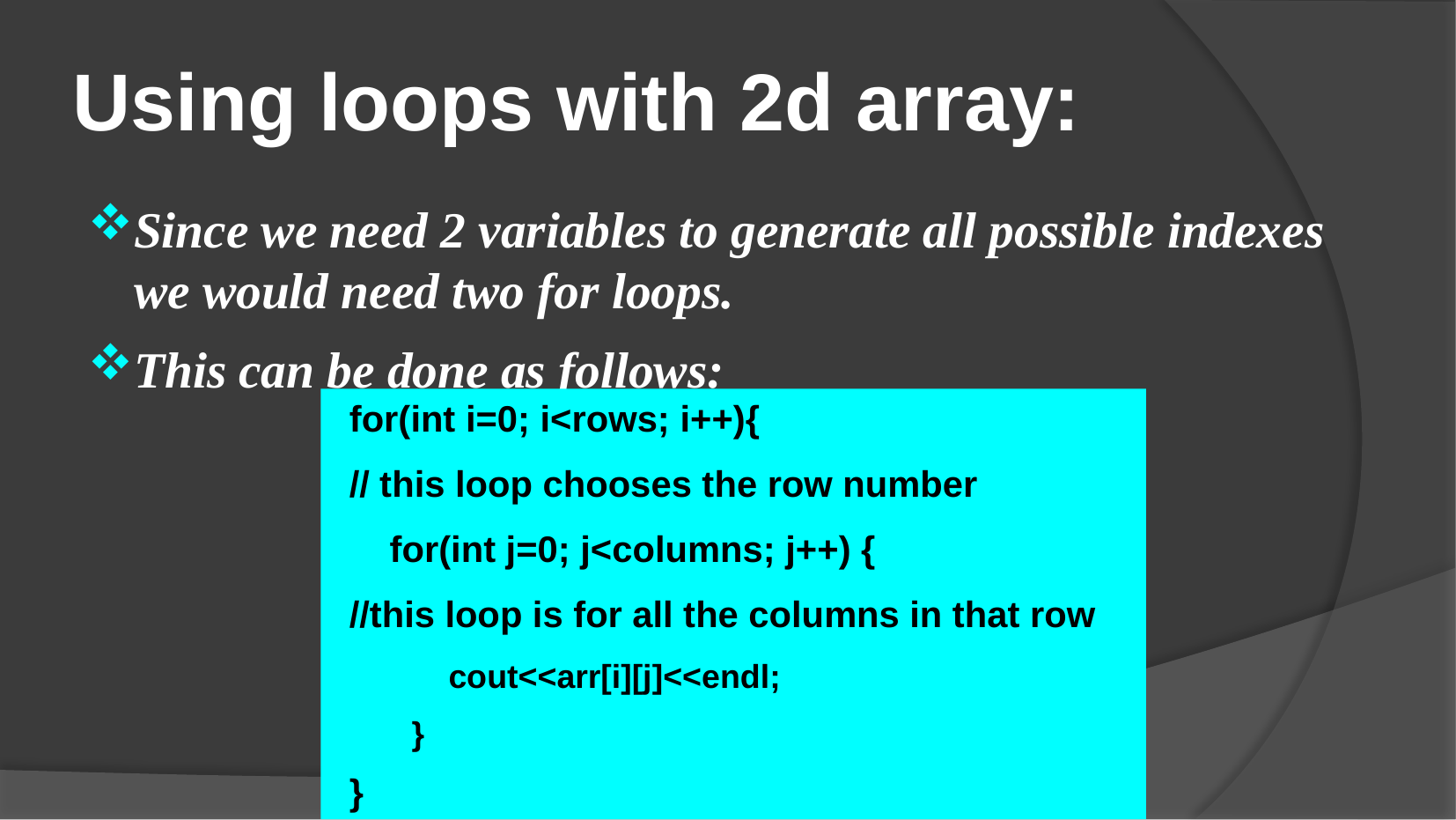

Using loops with 2d array:
Since we need 2 variables to generate all possible indexes we would need two for loops.
This can be done as follows:

for(int i=0; i<rows; i++){
// this loop chooses the row number
    for(int j=0; j<columns; j++) {
//this loop is for all the columns in that row
    cout<<arr[i][j]<<endl;
}
}